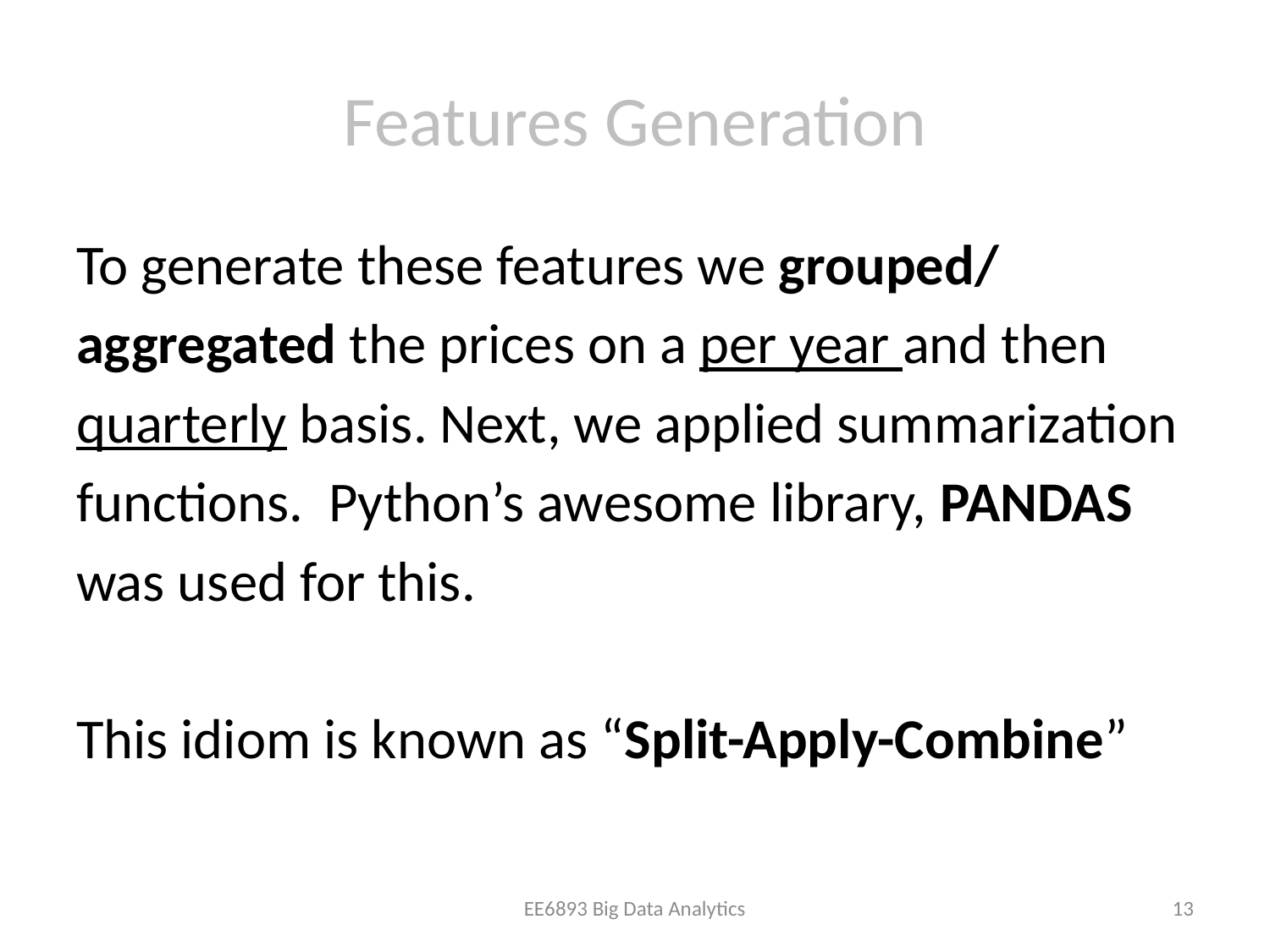

# Features Generation
To generate these features we grouped/
aggregated the prices on a per year and then
quarterly basis. Next, we applied summarization
functions.  Python’s awesome library, Pandas
was used for this.

This idiom is known as “Split-Apply-Combine”

EE6893 Big Data Analytics

13